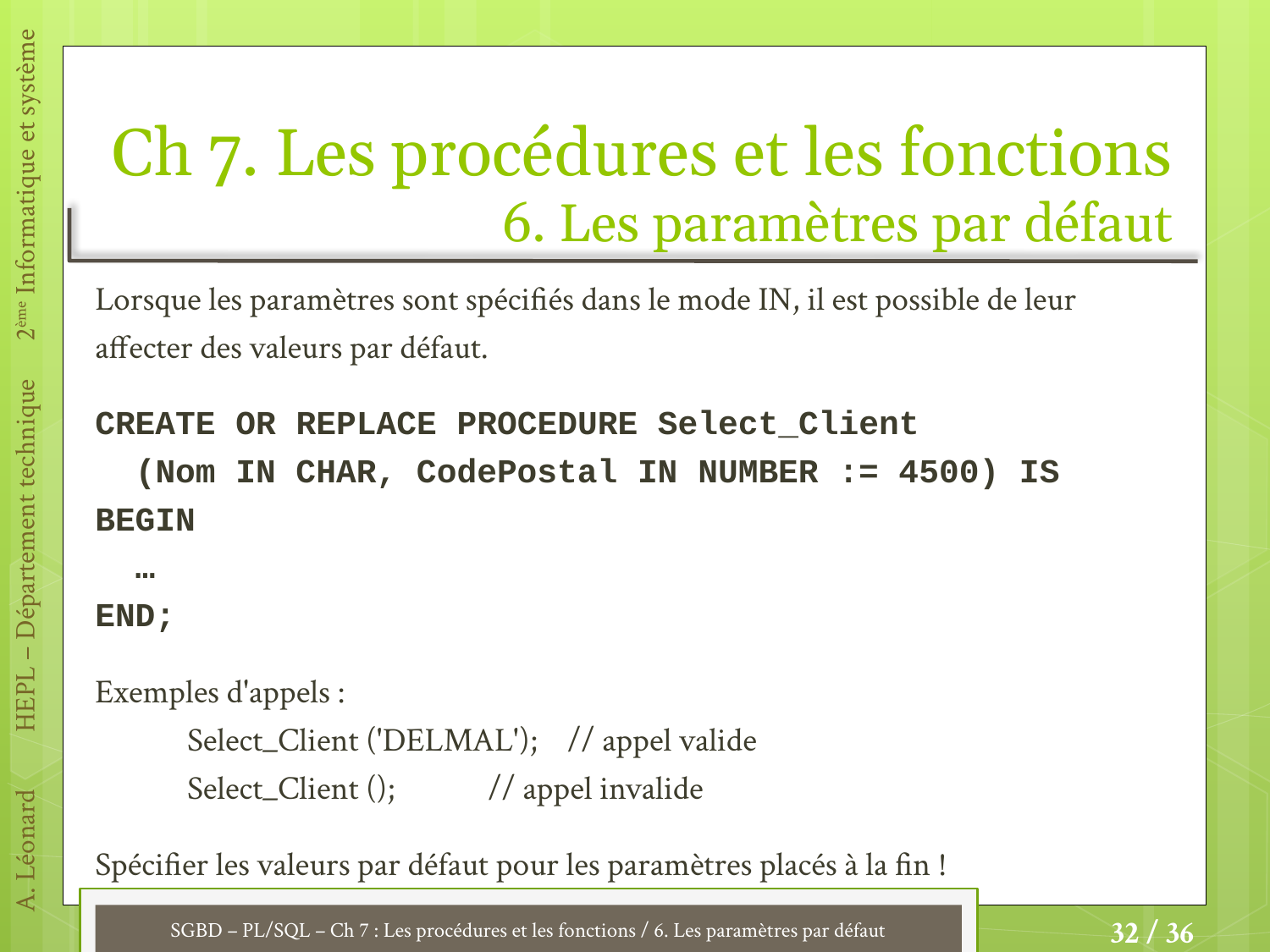

# Ch 7. Les procédures et les fonctions 6. Les paramètres par défaut
Lorsque les paramètres sont spécifiés dans le mode IN, il est possible de leur affecter des valeurs par défaut.

CREATE OR REPLACE PROCEDURE Select_Client
  (Nom IN CHAR, CodePostal IN NUMBER := 4500) IS
BEGIN
  …
END;

Exemples d'appels :
Select_Client ('DELMAL');    // appel valide
Select_Client ();		// appel invalide

Spécifier les valeurs par défaut pour les paramètres placés à la fin !
SGBD – PL/SQL – Ch 7 : Les procédures et les fonctions / 6. Les paramètres par défaut